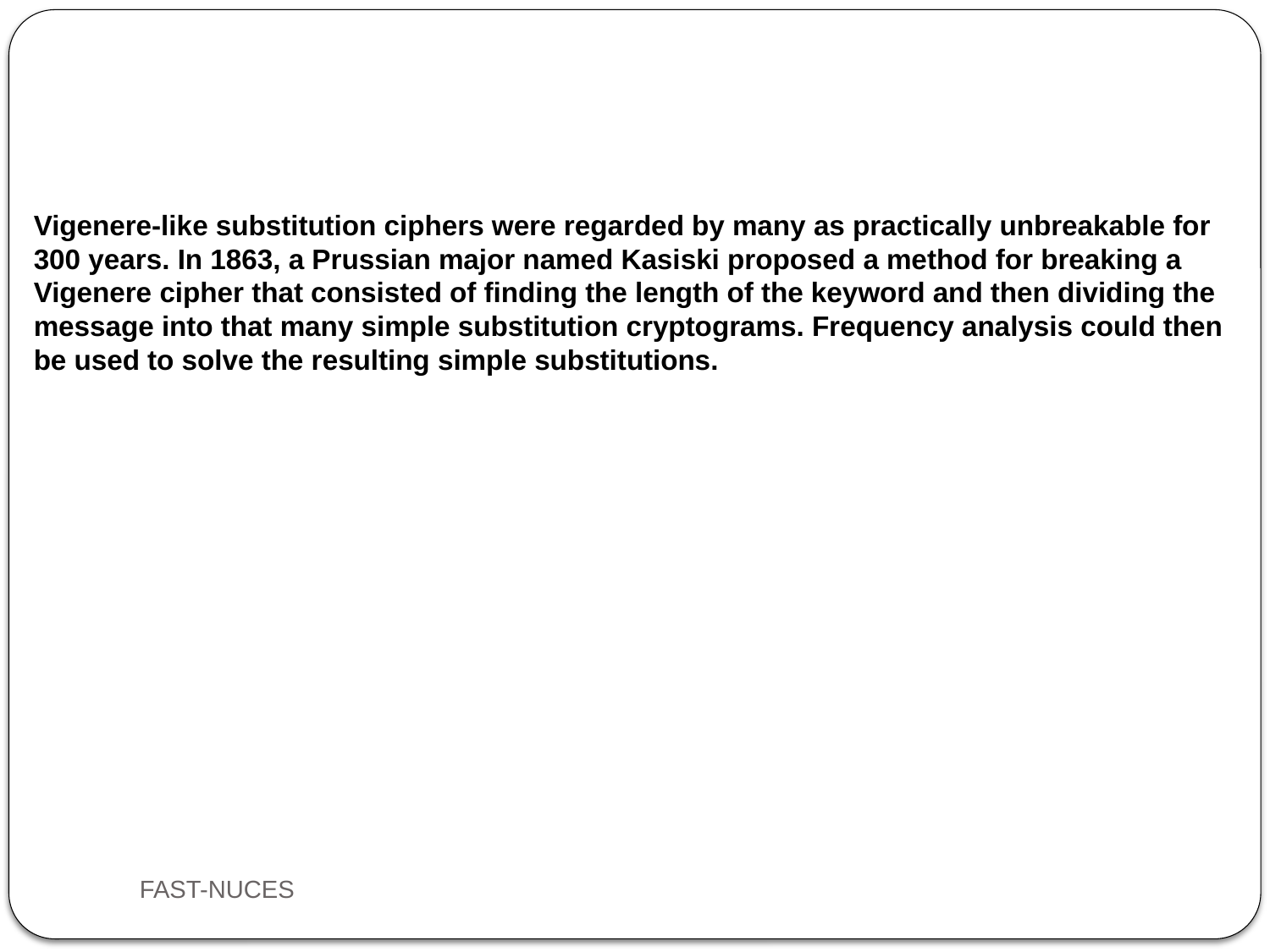

Vigenere-like substitution ciphers were regarded by many as practically unbreakable for 300 years. In 1863, a Prussian major named Kasiski proposed a method for breaking a Vigenere cipher that consisted of finding the length of the keyword and then dividing the message into that many simple substitution cryptograms. Frequency analysis could then be used to solve the resulting simple substitutions.
FAST-NUCES